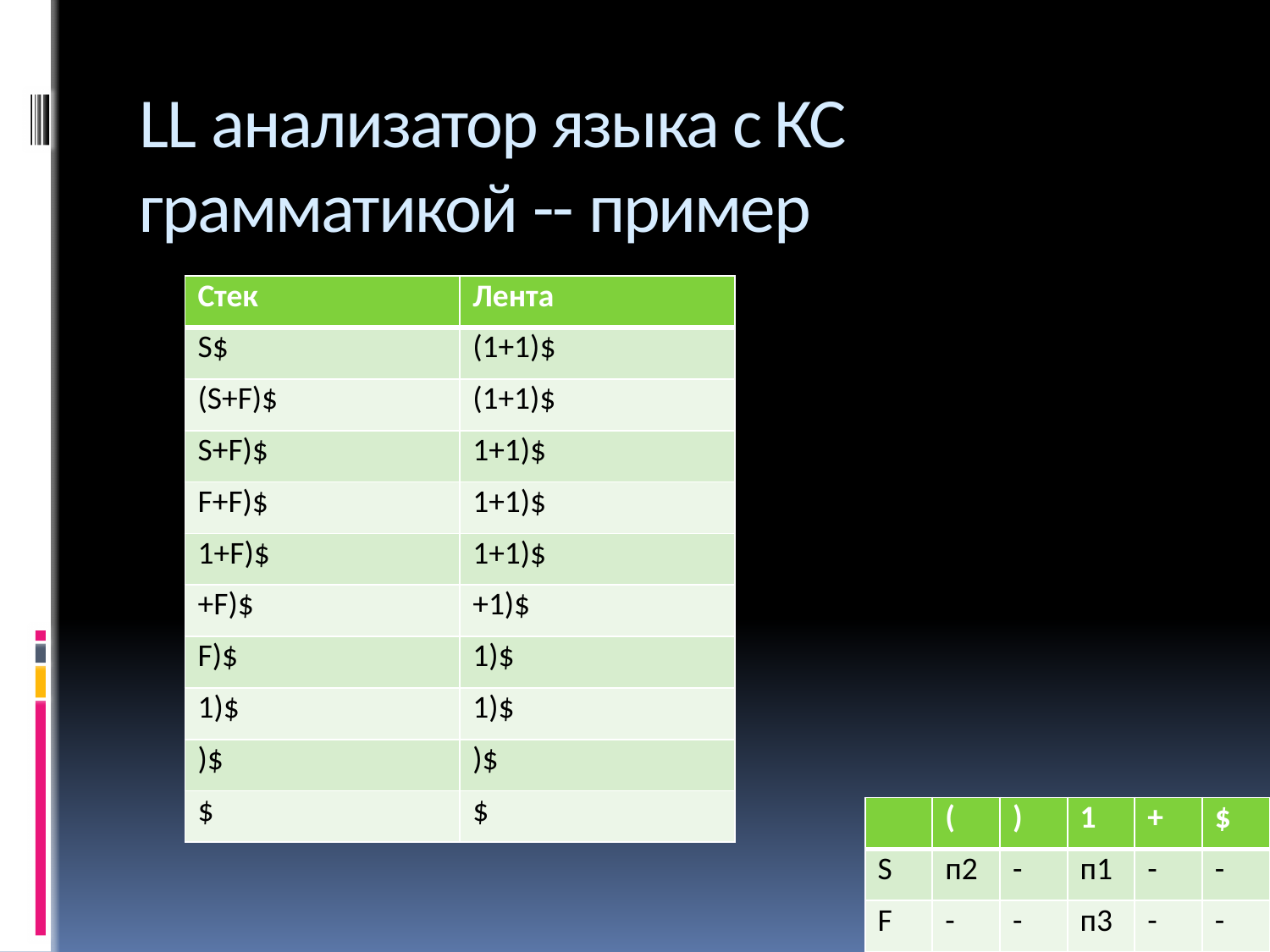

# LL анализатор языка с КС грамматикой -- пример

| Стек | Лента |
| --- | --- |
| S$ | (1+1)$ |
| (S+F)$ | (1+1)$ |
| S+F)$ | 1+1)$ |
| F+F)$ | 1+1)$ |
| 1+F)$ | 1+1)$ |
| +F)$ | +1)$ |
| F)$ | 1)$ |
| 1)$ | 1)$ |
| )$ | )$ |
| $ | $ |
|  | ( | ) | 1 | + | $ |
| --- | --- | --- | --- | --- | --- |
| S | п2 | - | п1 | - | - |
| F | - | - | п3 | - | - |